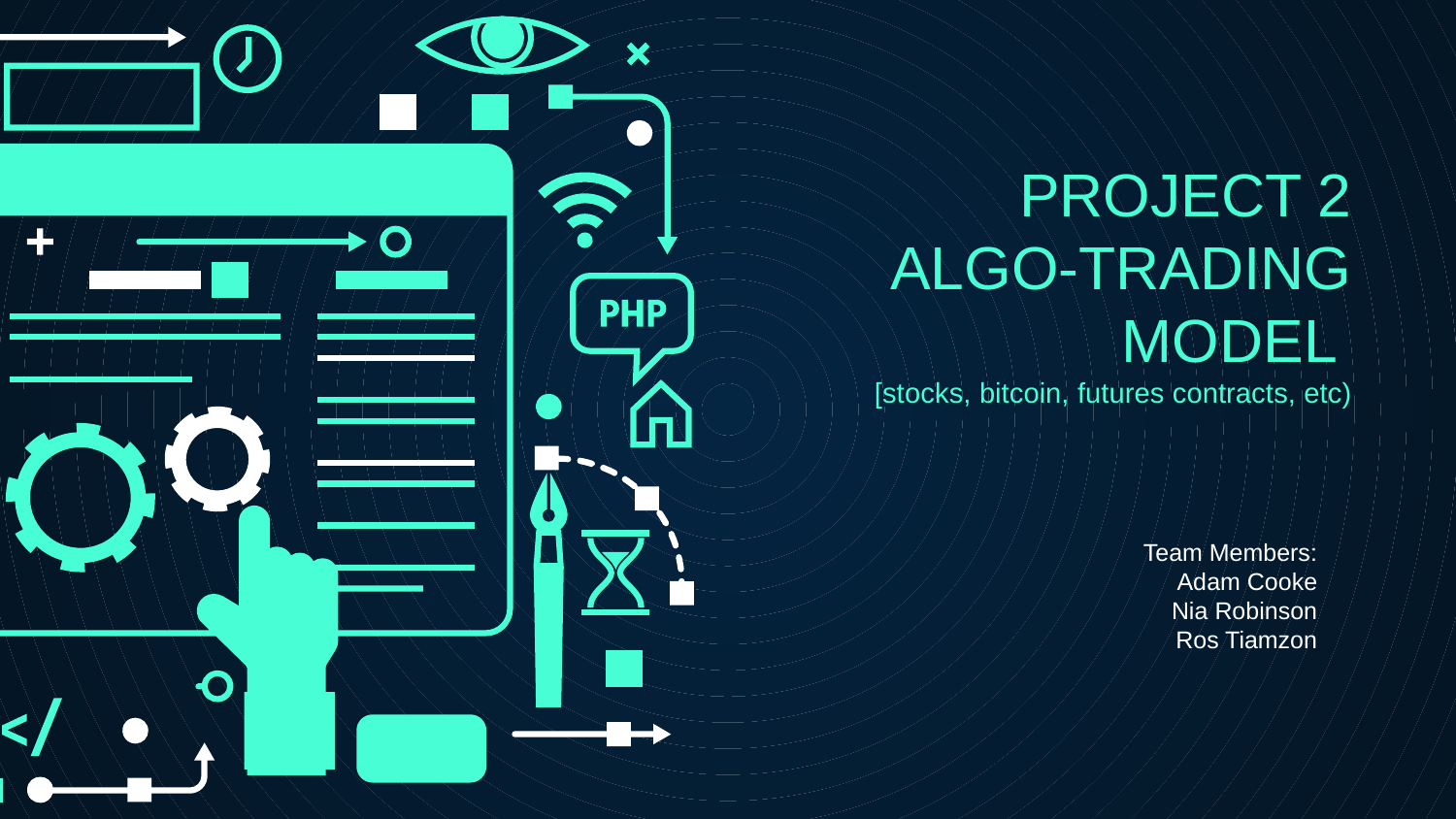

# PROJECT 2
ALGO-TRADING MODEL
[stocks, bitcoin, futures contracts, etc)

Team Members:
Adam Cooke
Nia Robinson
Ros Tiamzon